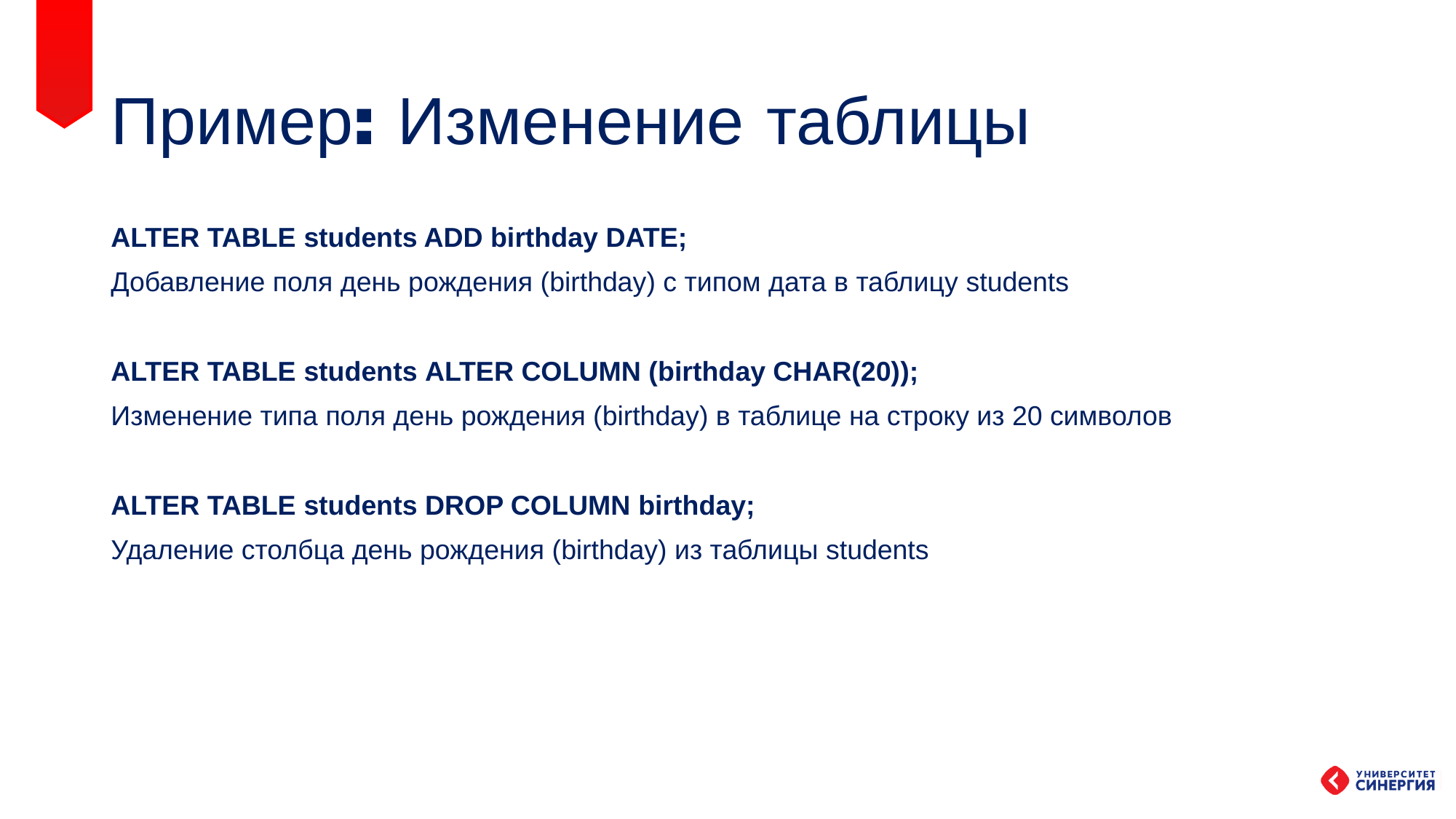

# Пример: Изменение таблицы
ALTER TABLE students ADD birthday DATE;
Добавление поля день рождения (birthday) с типом дата в таблицу students

ALTER TABLE students ALTER COLUMN (birthday CHAR(20));
Изменение типа поля день рождения (birthday) в таблице на строку из 20 символов

ALTER TABLE students DROP COLUMN birthday;
Удаление столбца день рождения (birthday) из таблицы students